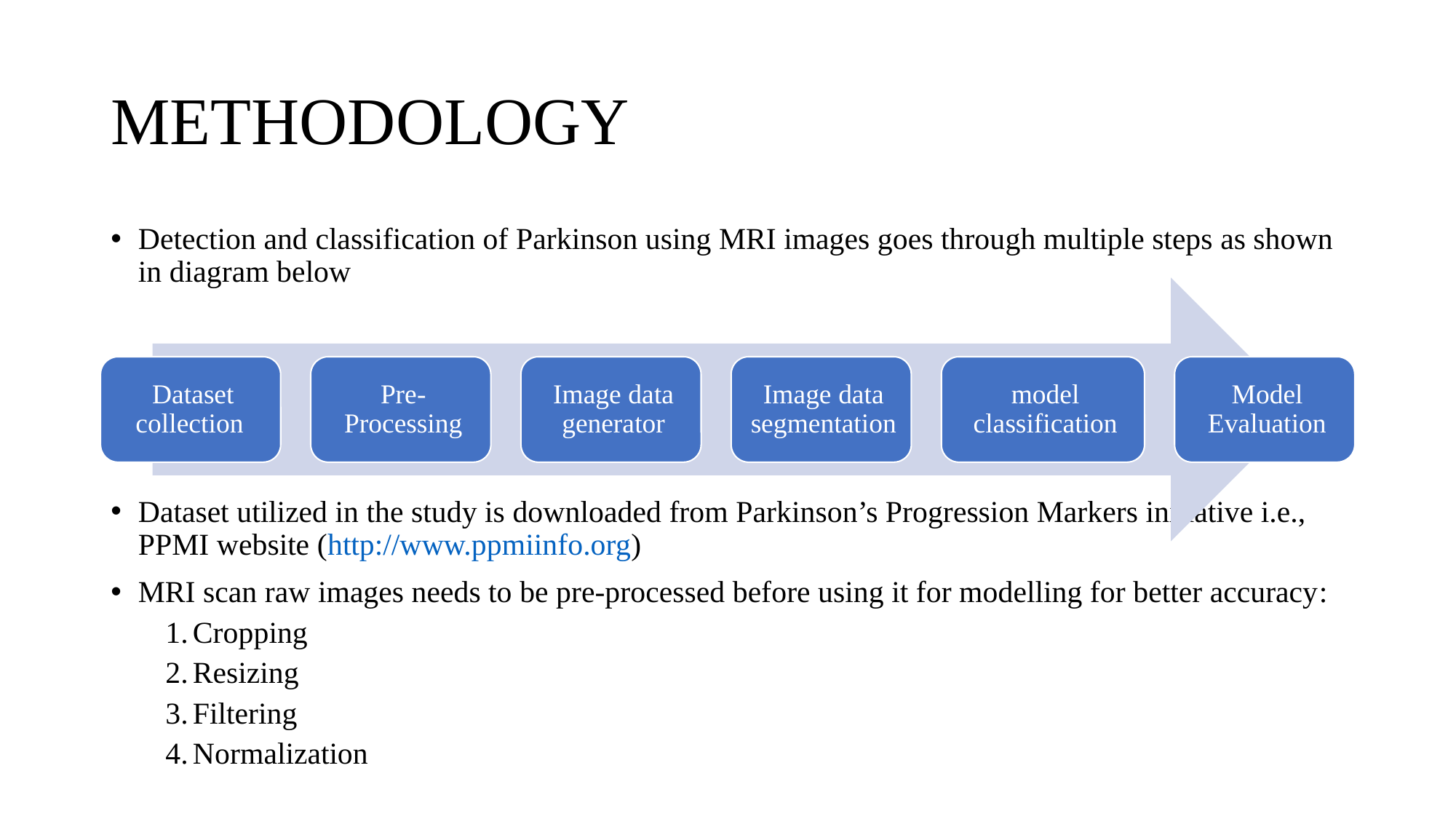

# METHODOLOGY
Detection and classification of Parkinson using MRI images goes through multiple steps as shown in diagram below

Dataset utilized in the study is downloaded from Parkinson’s Progression Markers initiative i.e., PPMI website (http://www.ppmiinfo.org)
MRI scan raw images needs to be pre-processed before using it for modelling for better accuracy:
Cropping
Resizing
Filtering
Normalization

Dataset collection
Pre-Processing
Image data generator
Image data segmentation
model classification
Model Evaluation